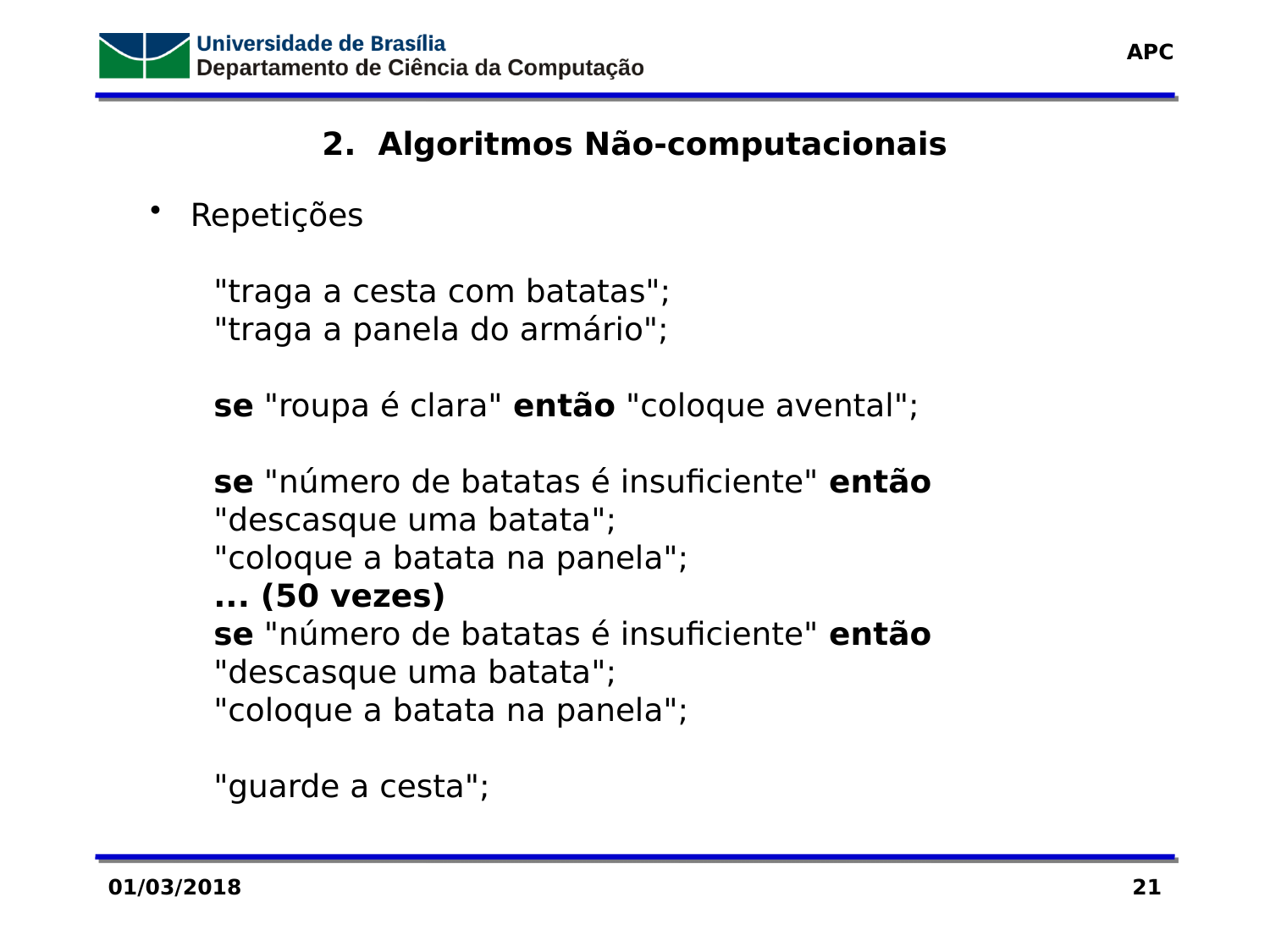

2.  Algoritmos Não-computacionais
 Repetições

"traga a cesta com batatas";
"traga a panela do armário";

se "roupa é clara" então "coloque avental";

se "número de batatas é insuficiente" então
"descasque uma batata";
"coloque a batata na panela";
... (50 vezes)
se "número de batatas é insuficiente" então
"descasque uma batata";
"coloque a batata na panela";

"guarde a cesta";

01/03/2018
21